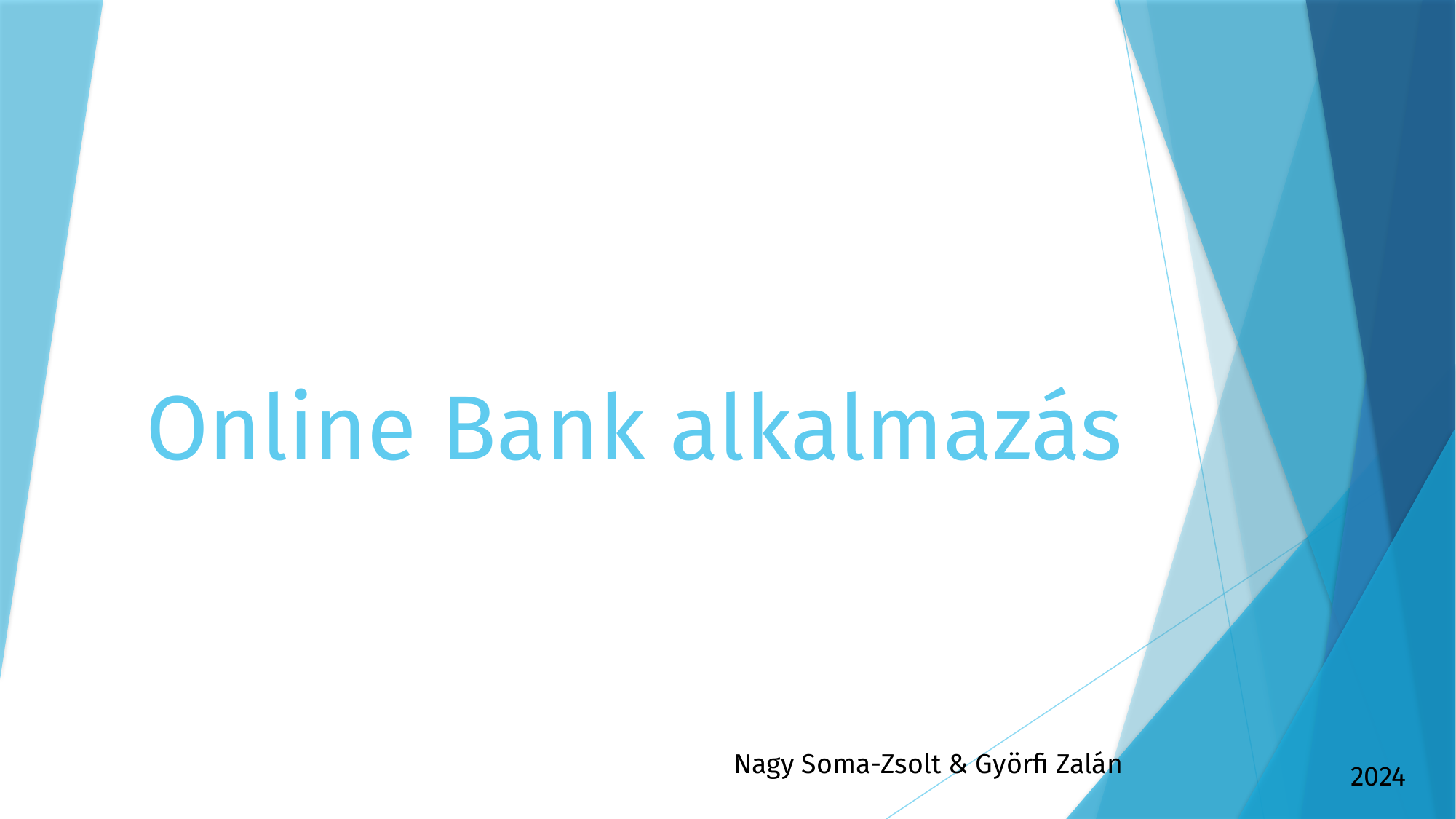

# Online Bank alkalmazás
Nagy Soma-Zsolt & Györfi Zalán
2024